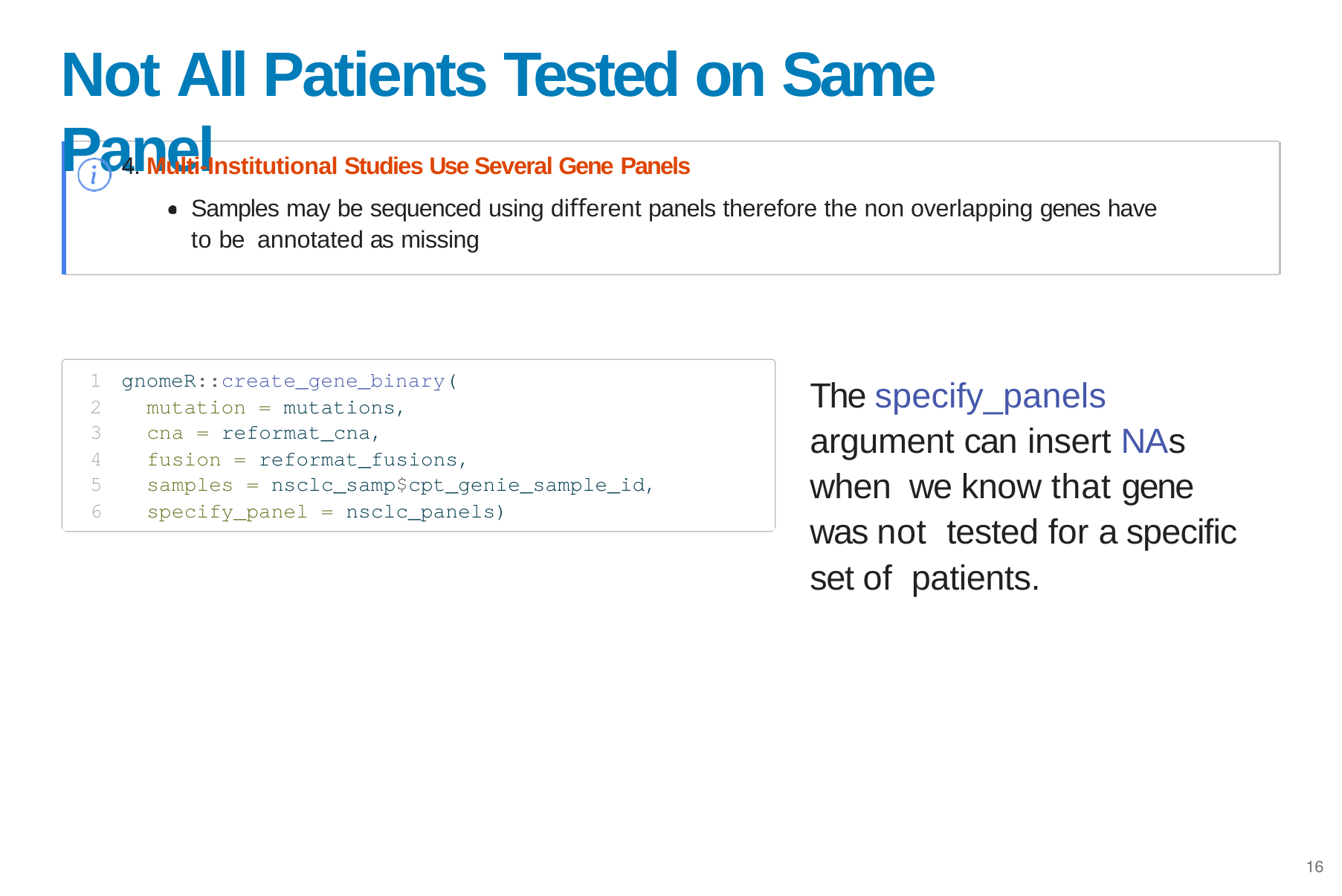

# Not All Patients Tested on Same Panel
4. Multi-Institutional Studies Use Several Gene Panels
Samples may be sequenced using diﬀerent panels therefore the non overlapping genes have to be  annotated as missing

gnomeR::create_gene_binary(
mutation = mutations,
cna = reformat_cna,
fusion = reformat_fusions,
samples = nsclc_samp$cpt_genie_sample_id,
specify_panel = nsclc_panels)
The specify_panels  argument can insert NAs when  we know that gene was not  tested for a specific set of  patients.
16